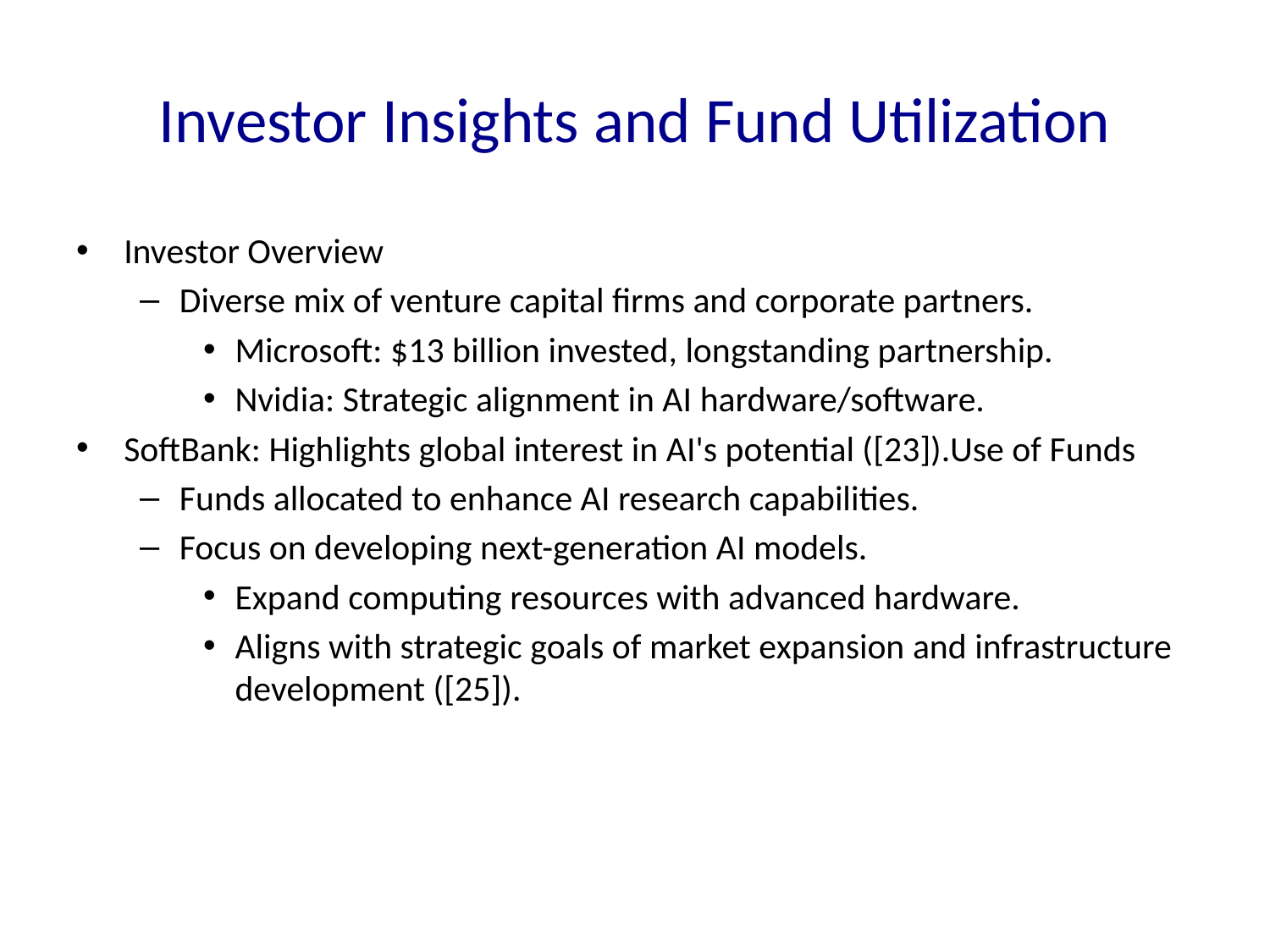

# Investor Insights and Fund Utilization
Investor Overview
Diverse mix of venture capital firms and corporate partners.
Microsoft: $13 billion invested, longstanding partnership.
Nvidia: Strategic alignment in AI hardware/software.
SoftBank: Highlights global interest in AI's potential ([23]).Use of Funds
Funds allocated to enhance AI research capabilities.
Focus on developing next-generation AI models.
Expand computing resources with advanced hardware.
Aligns with strategic goals of market expansion and infrastructure development ([25]).